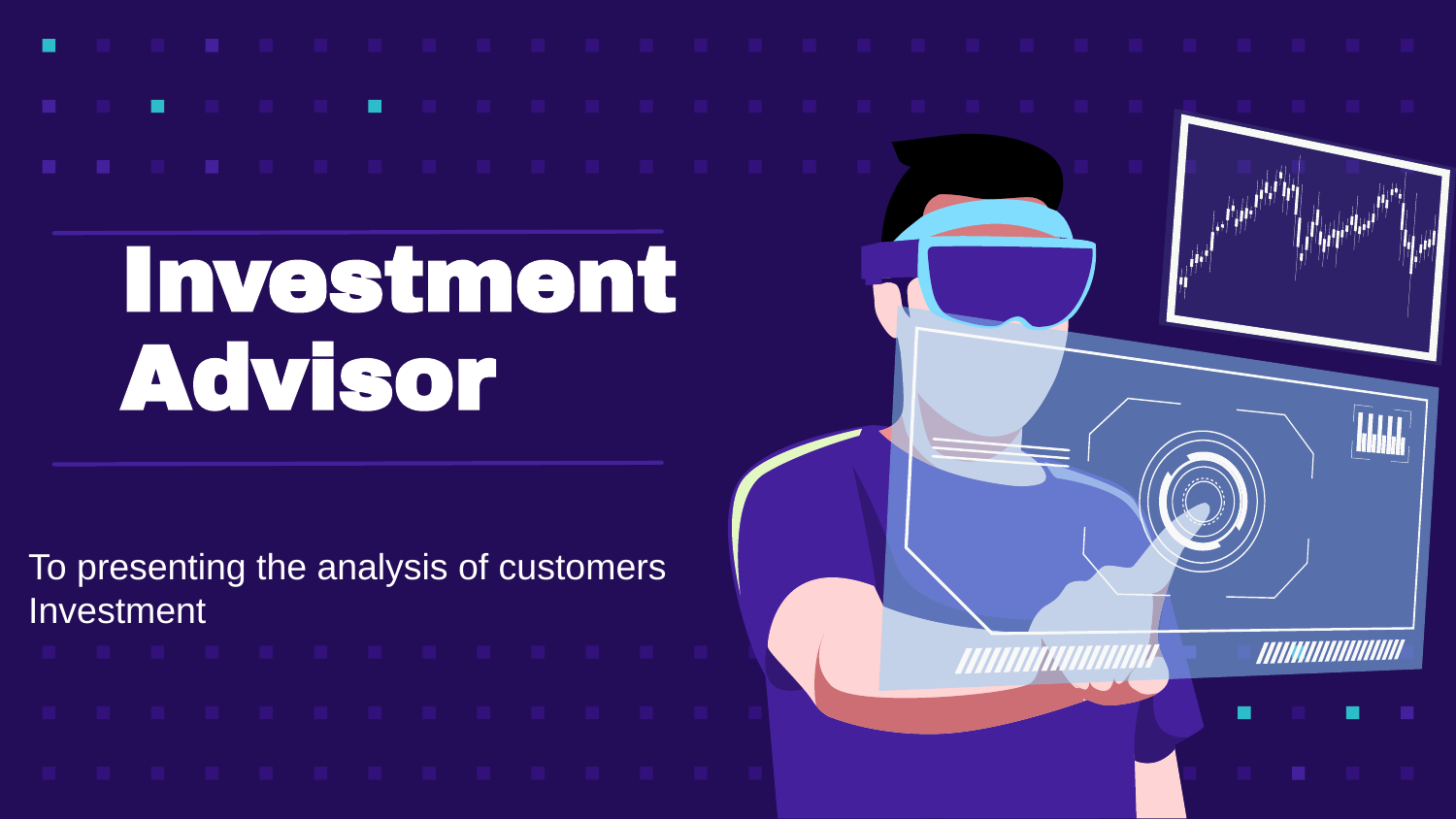

# Investment Advisor

To presenting the analysis of customers Investment